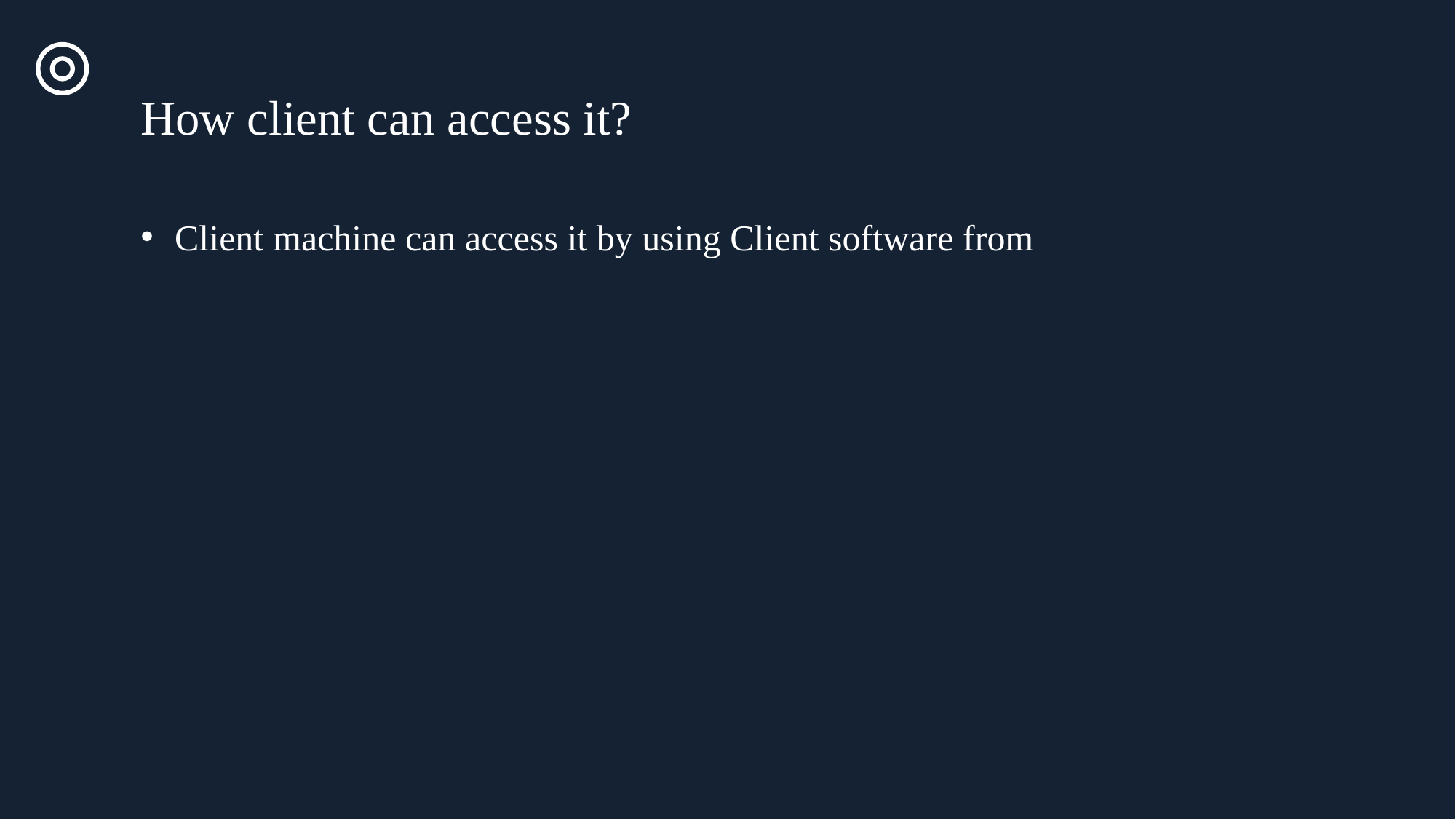

How client can access it?

Client machine can access it by using Client software from